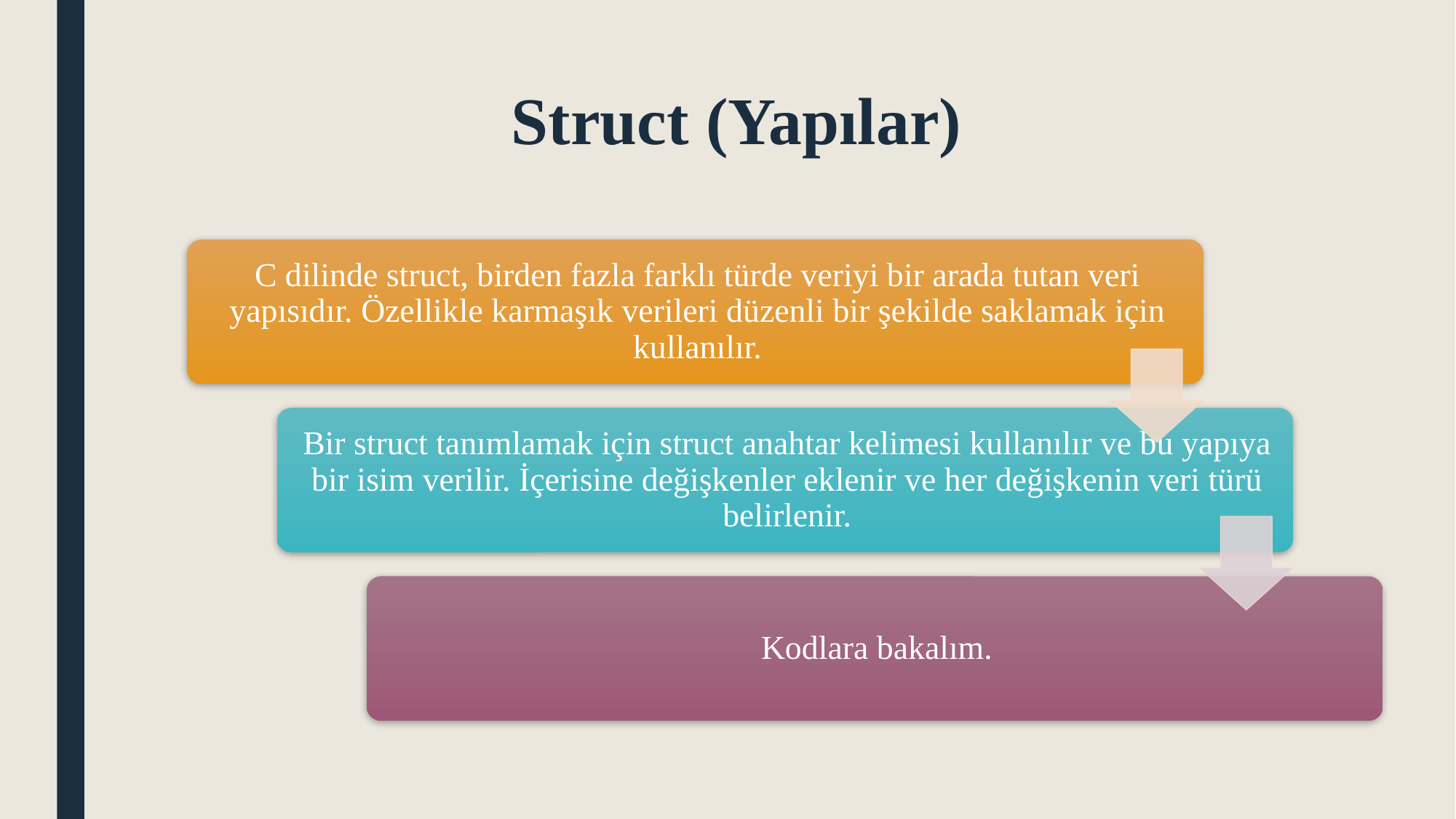

# Struct (Yapılar)
C dilinde struct, birden fazla farklı türde veriyi bir arada tutan veri yapısıdır. Özellikle karmaşık verileri düzenli bir şekilde saklamak için kullanılır.
Bir struct tanımlamak için struct anahtar kelimesi kullanılır ve bu yapıya bir isim verilir. İçerisine değişkenler eklenir ve her değişkenin veri türü belirlenir.
Kodlara bakalım.